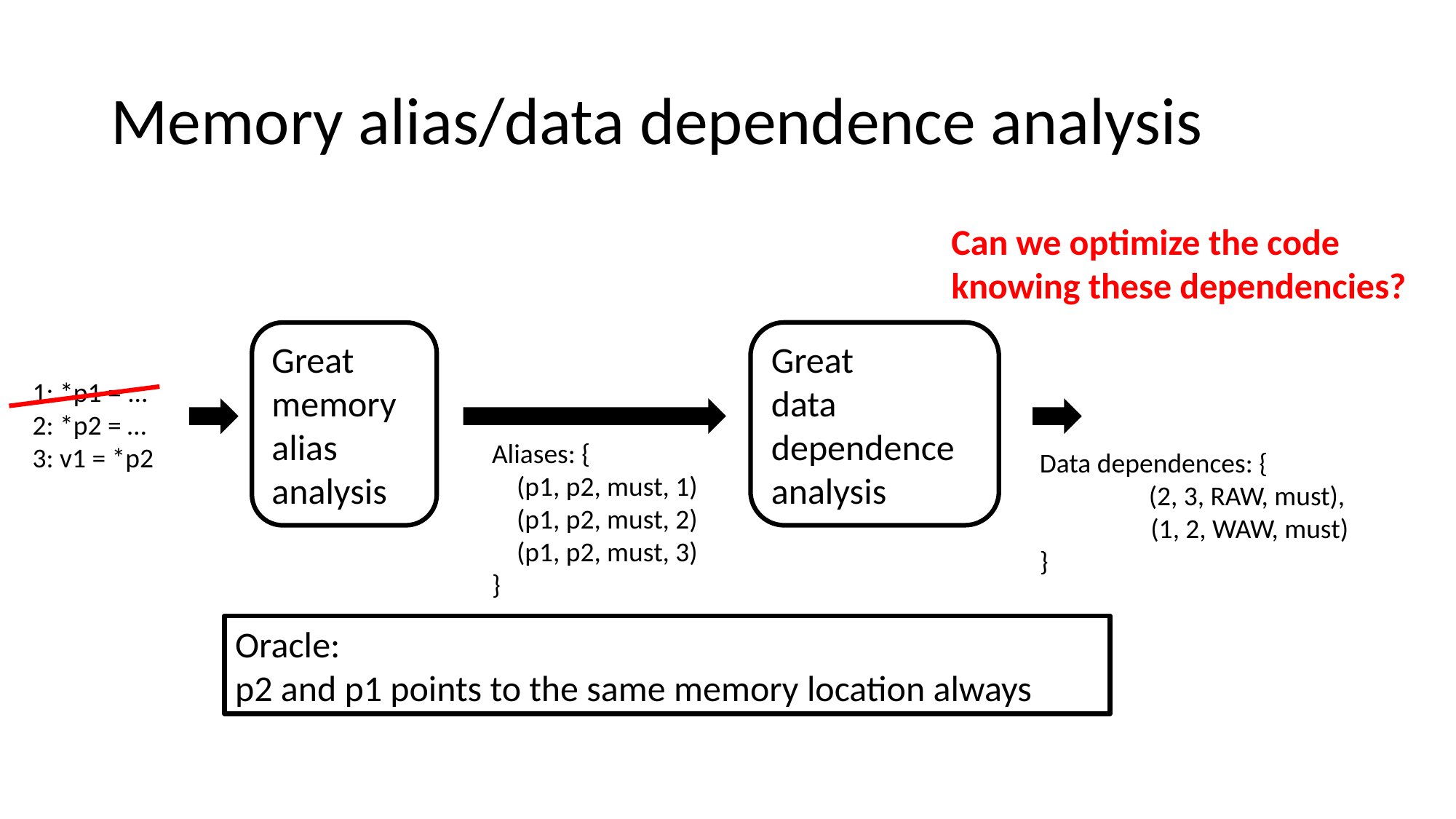

# Memory alias/data dependence analysis
Can we optimize the code
knowing these dependencies?
Great
data dependence analysis
Great
memory alias analysis
1: *p1 = ...
2: *p2 = …
3: v1 = *p2

Aliases: {
    (p1, p2, must, 1)
    (p1, p2, must, 2)
    (p1, p2, must, 3)
}
Data dependences: {
	(2, 3, RAW, must),
                  (1, 2, WAW, must)
}
Oracle:
p2 and p1 points to the same memory location always